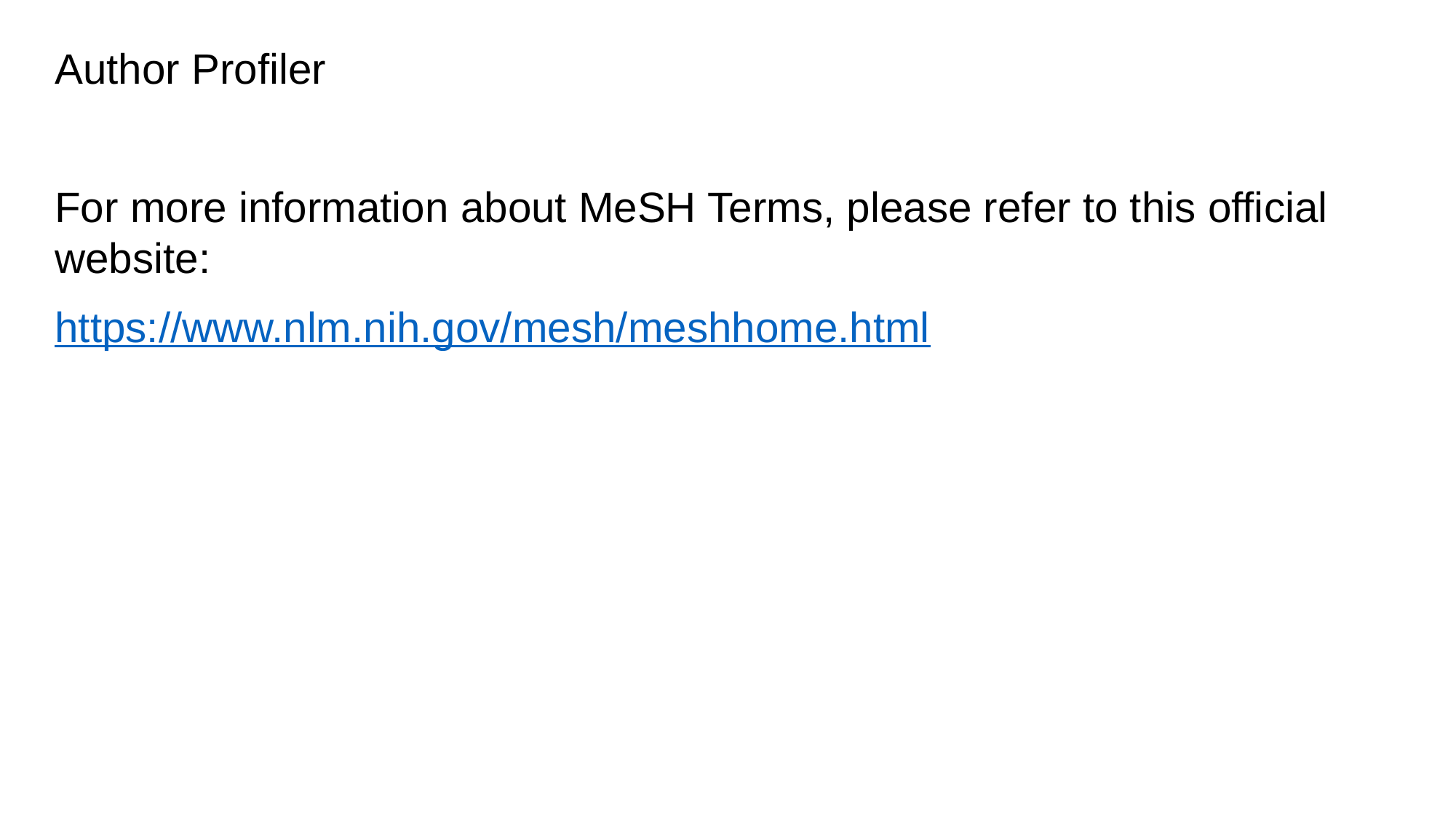

Author Profiler

For more information about MeSH Terms, please refer to this official website:
https://www.nlm.nih.gov/mesh/meshhome.html